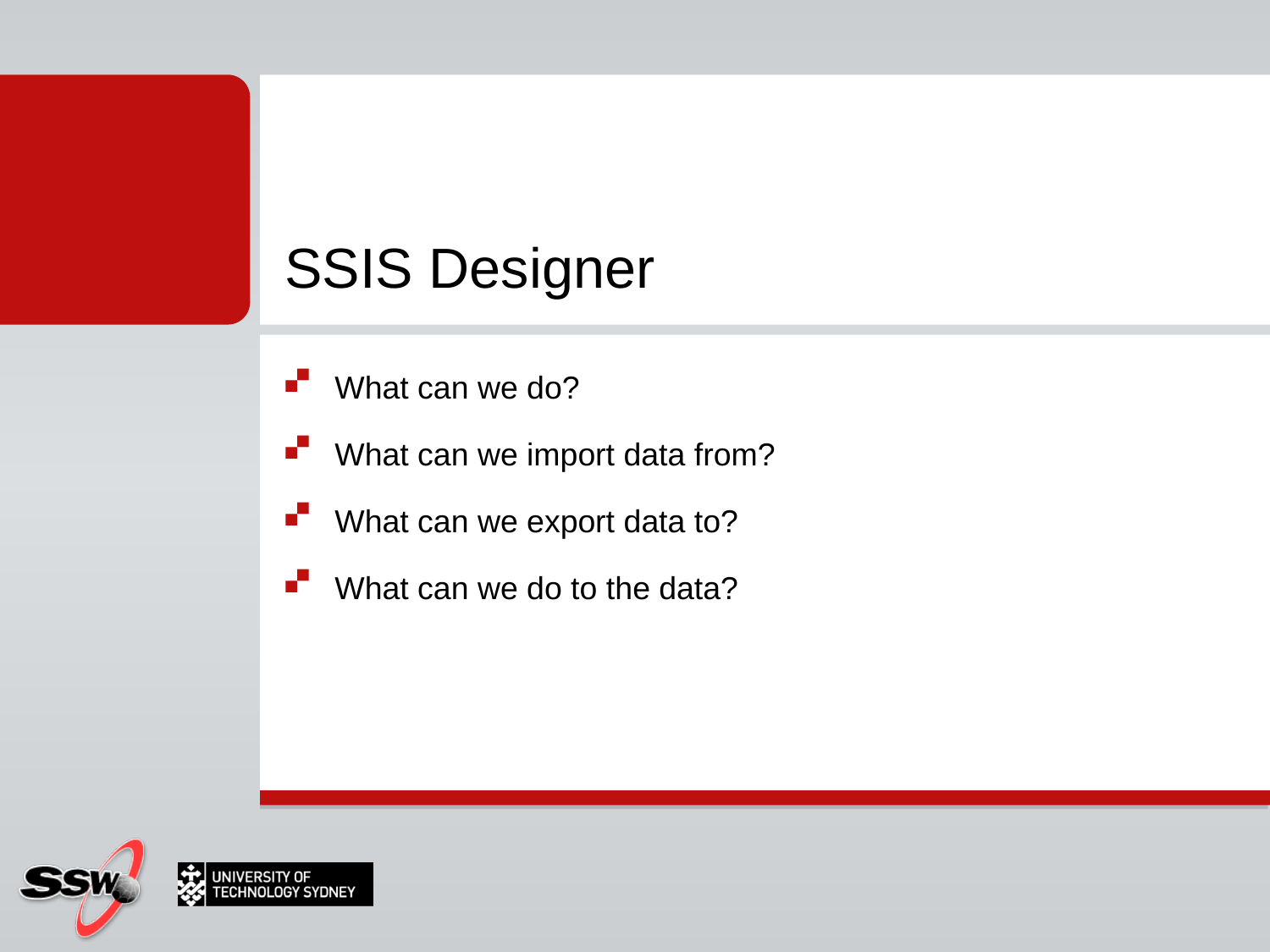

# SSIS Designer
What can we do?
What can we import data from?
What can we export data to?
What can we do to the data?